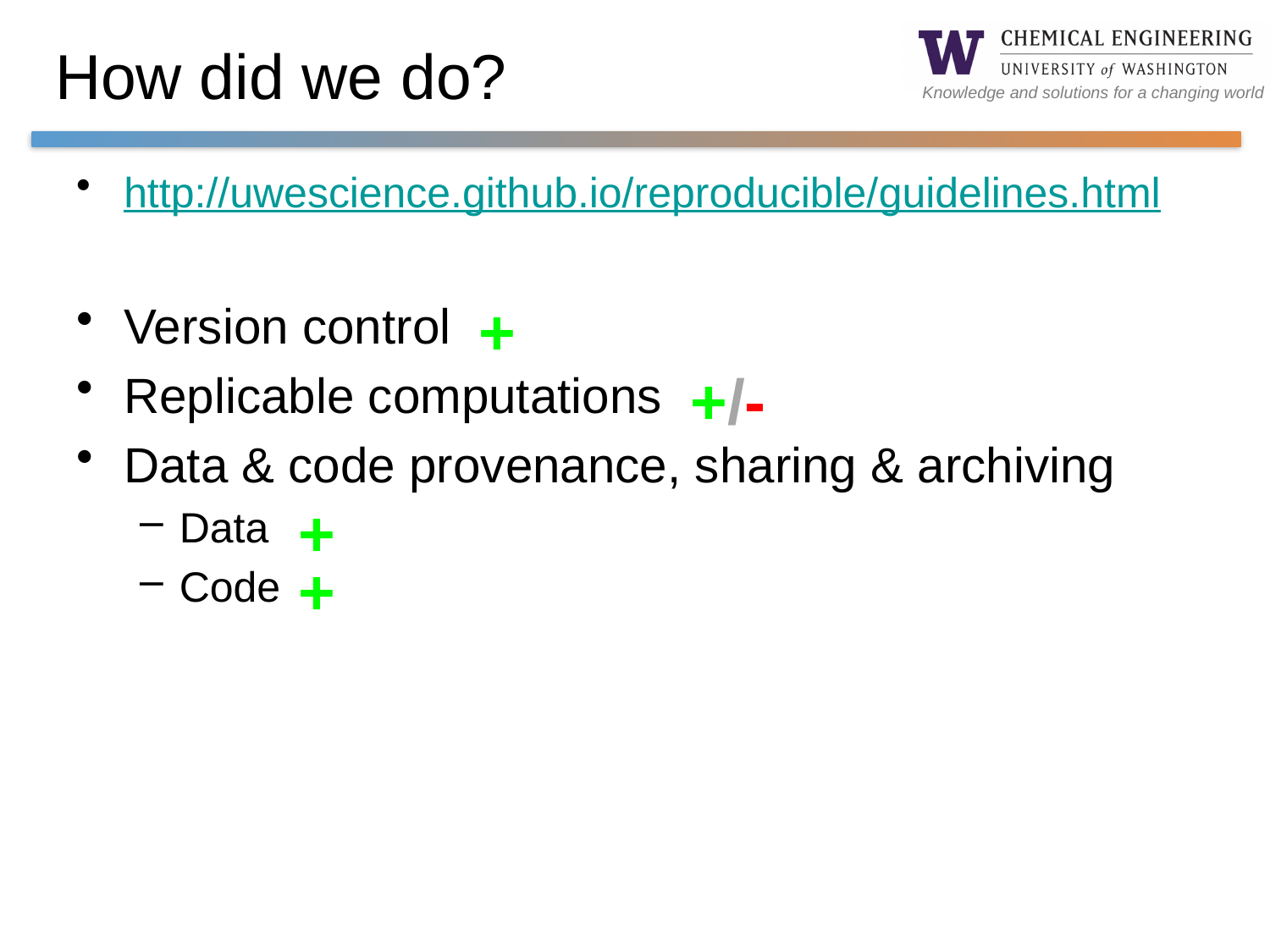

# How did we do?
http://uwescience.github.io/reproducible/guidelines.html

Version control
Replicable computations
Data & code provenance, sharing & archiving
Data
Code
+
+/-

+
+